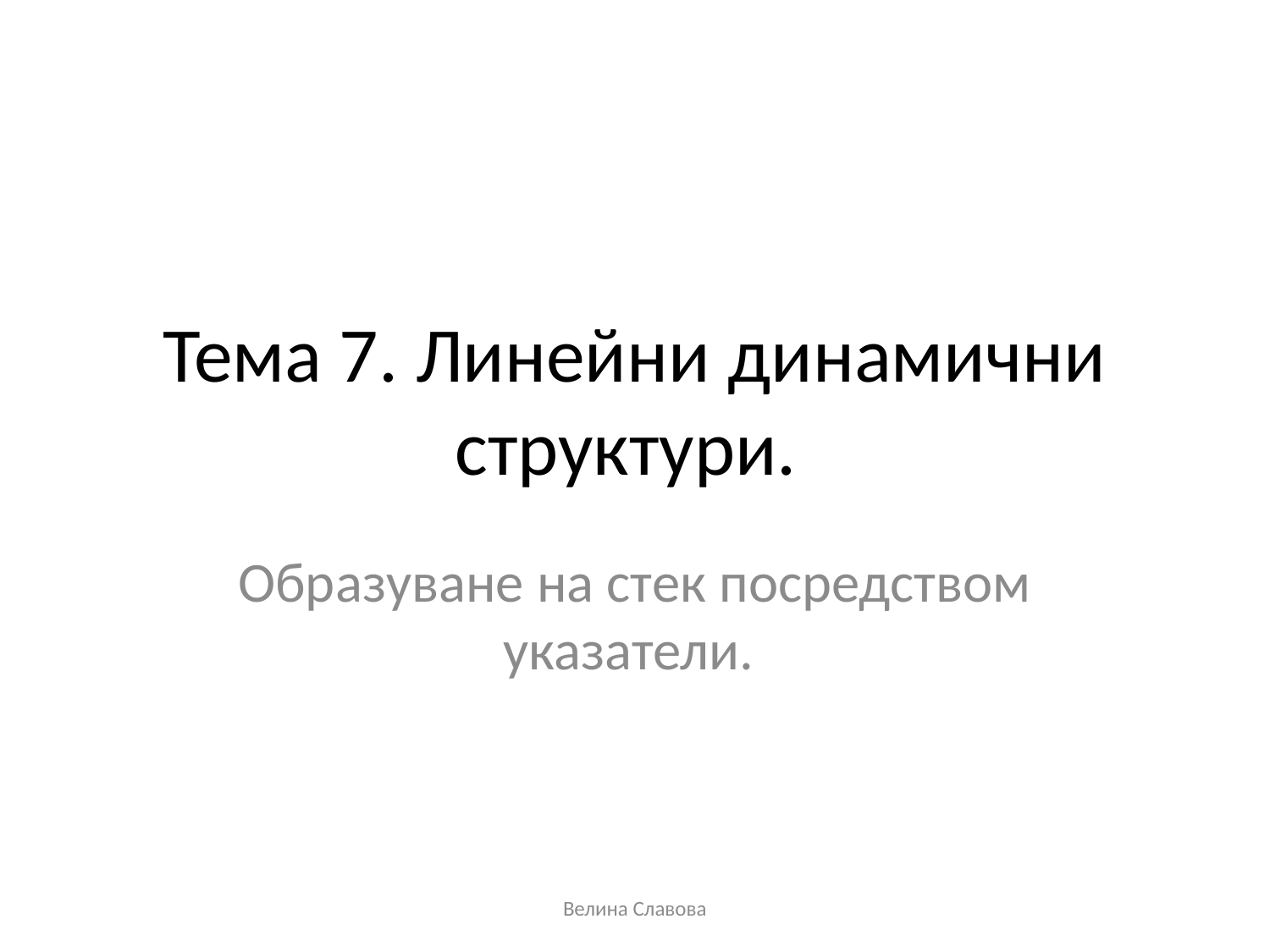

# Тема 7. Линейни динамични структури.
Образуване на стек посредством указатели.
Велина Славова